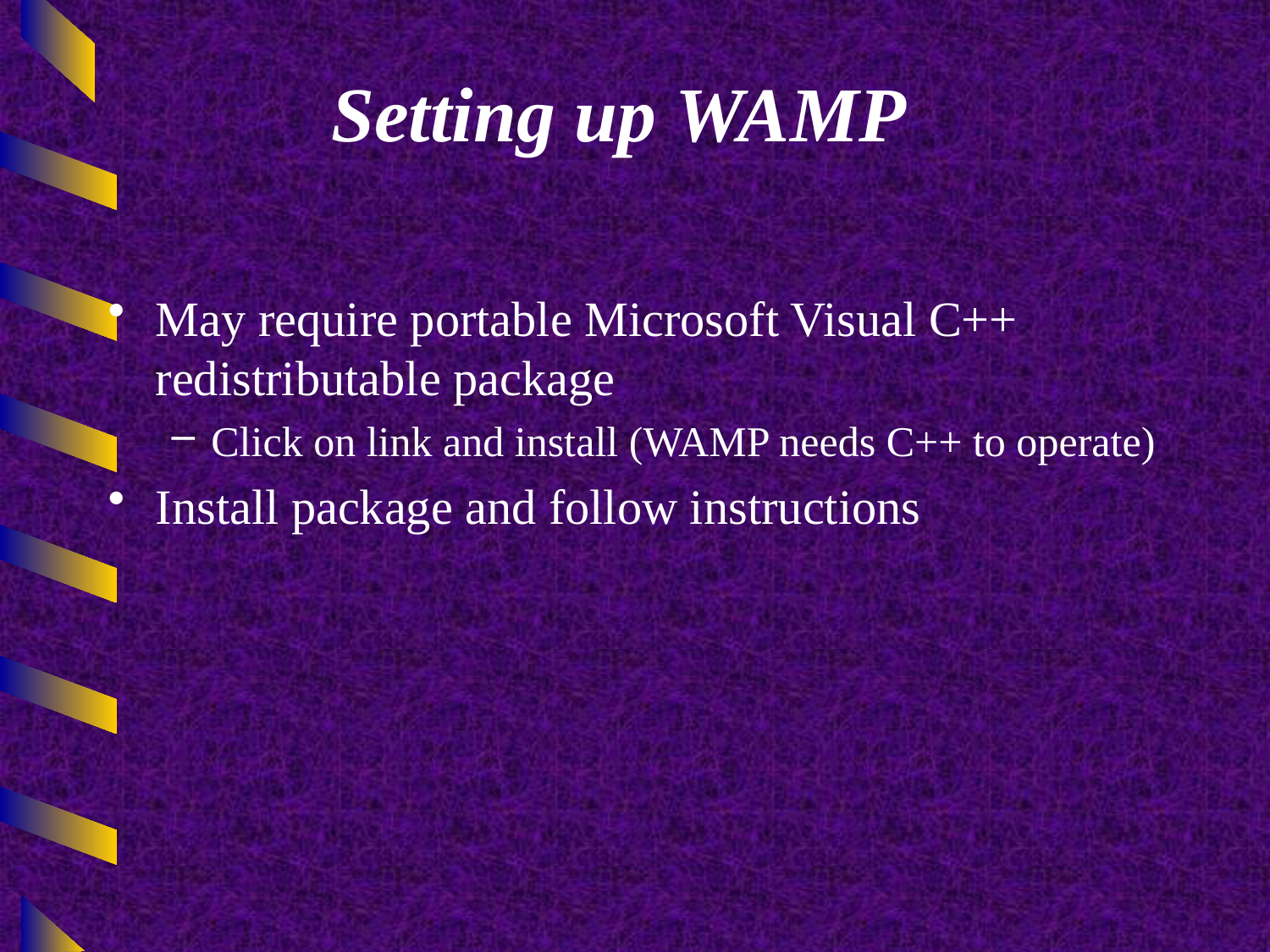

# Setting up WAMP

May require portable Microsoft Visual C++ redistributable package
Click on link and install (WAMP needs C++ to operate)
Install package and follow instructions